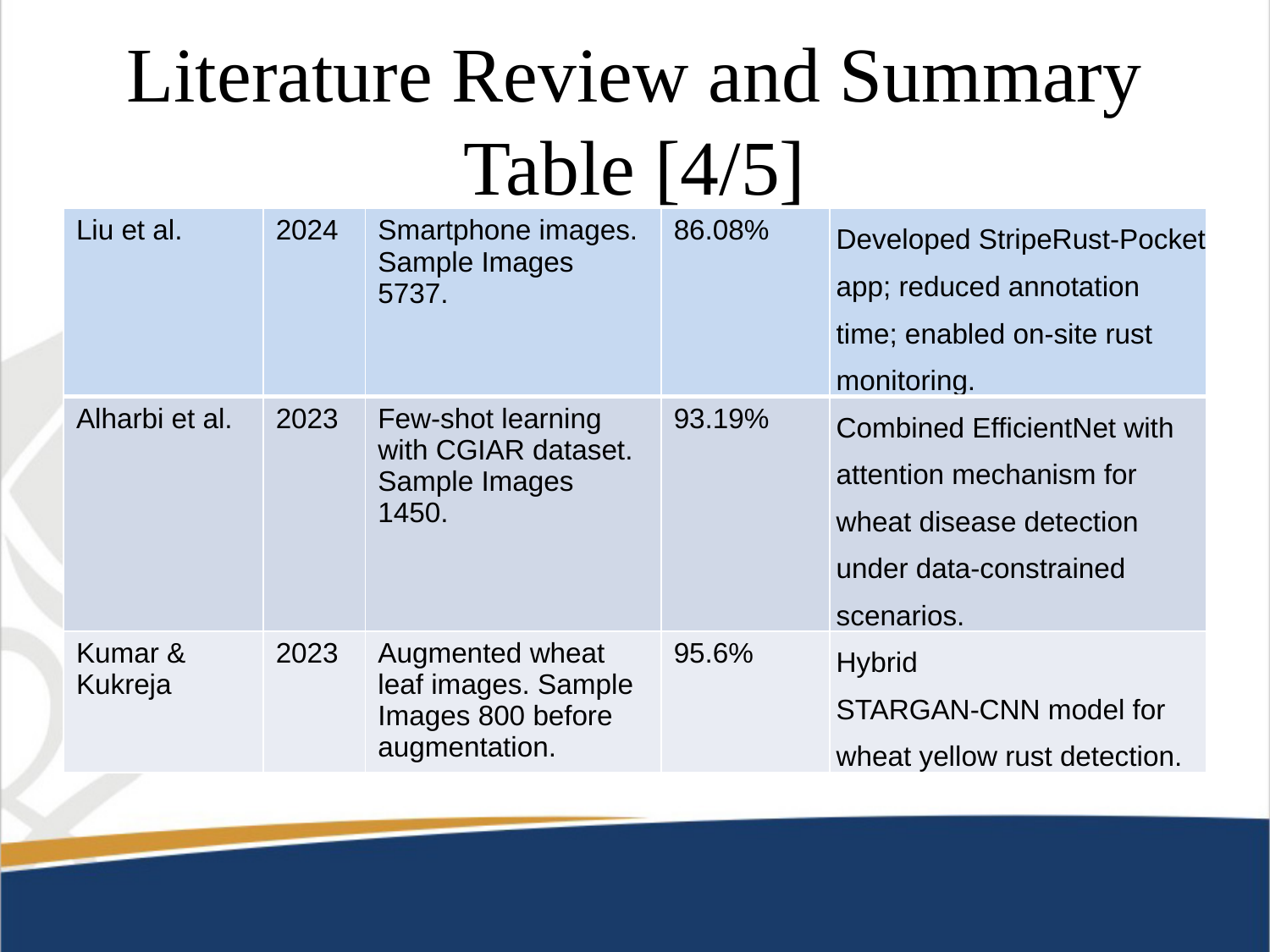

# Literature Review and Summary Table [4/5]
| Liu et al. | 2024 | Smartphone images. Sample Images 5737. | 86.08% | Developed StripeRust-Pocket app; reduced annotation time; enabled on-site rust monitoring. |
| --- | --- | --- | --- | --- |
| Alharbi et al. | 2023 | Few-shot learning with CGIAR dataset. Sample Images 1450. | 93.19% | Combined EfficientNet with attention mechanism for wheat disease detection under data-constrained scenarios. |
| Kumar & Kukreja | 2023 | Augmented wheat leaf images. Sample Images 800 before augmentation. | 95.6% | Hybrid STARGAN-CNN model for wheat yellow rust detection. |